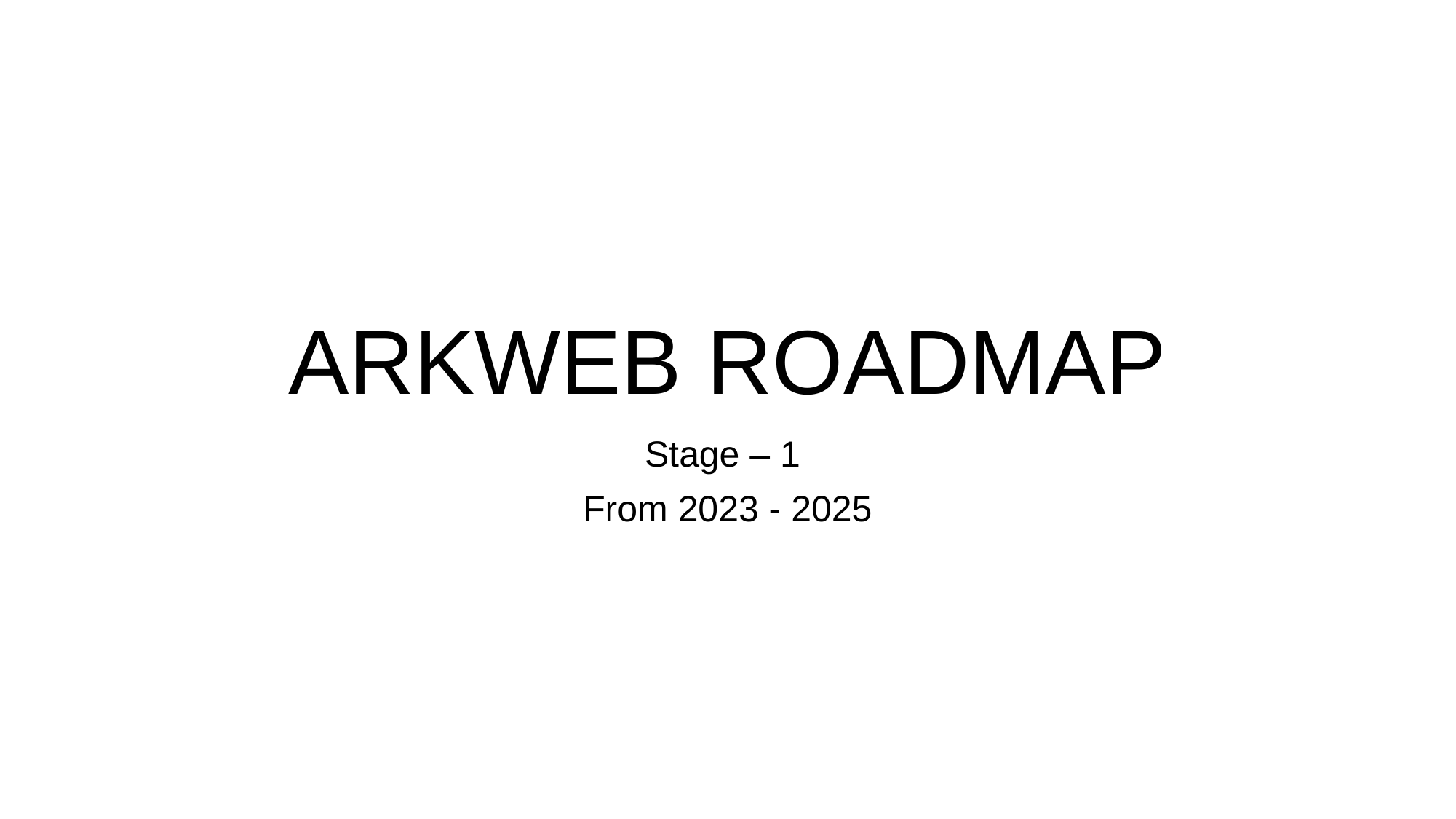

# ARKWEB ROADMAP
Stage – 1
From 2023 - 2025